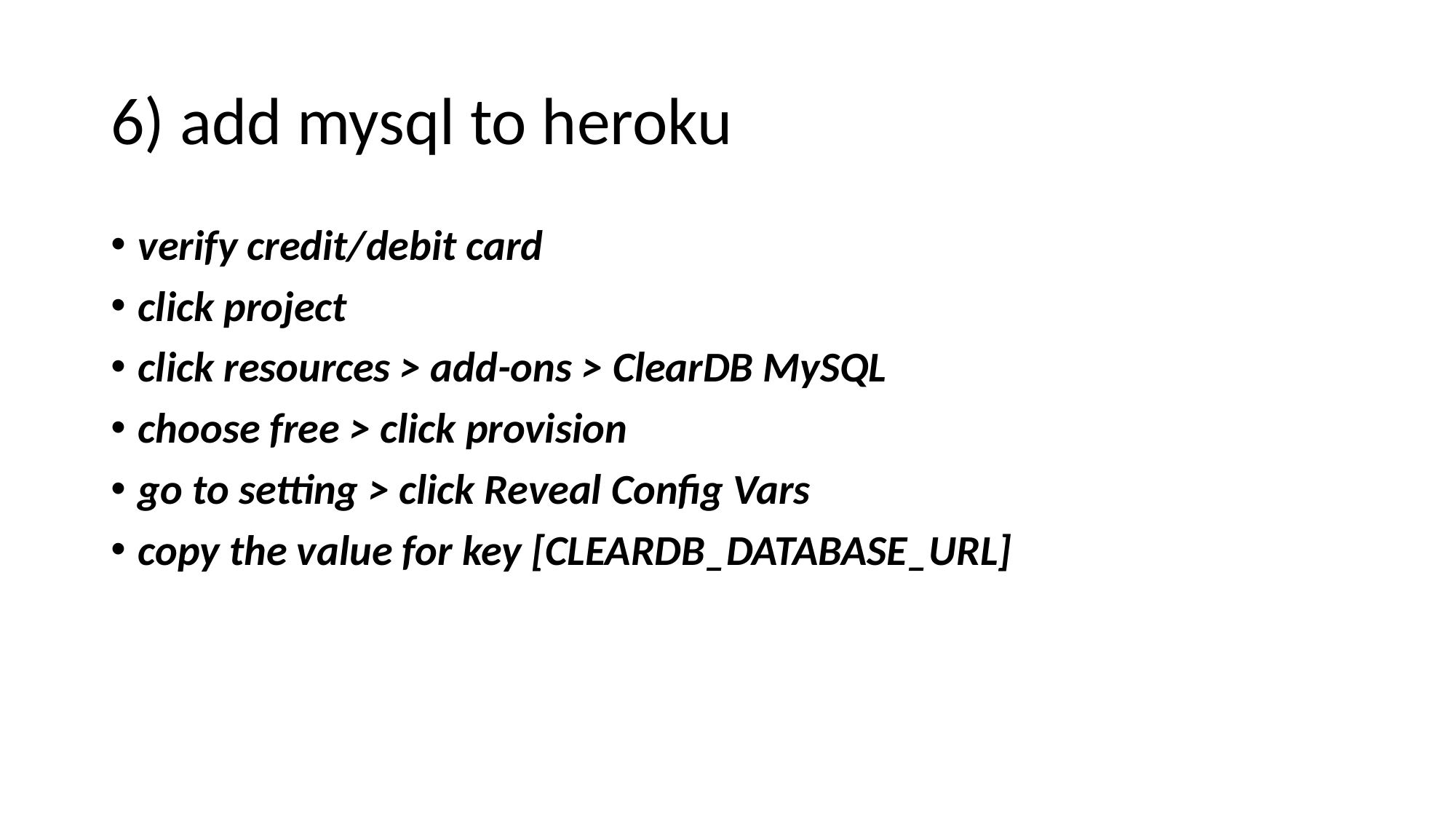

# 6) add mysql to heroku
verify credit/debit card
click project
click resources > add-ons > ClearDB MySQL
choose free > click provision
go to setting > click Reveal Config Vars
copy the value for key [CLEARDB_DATABASE_URL]